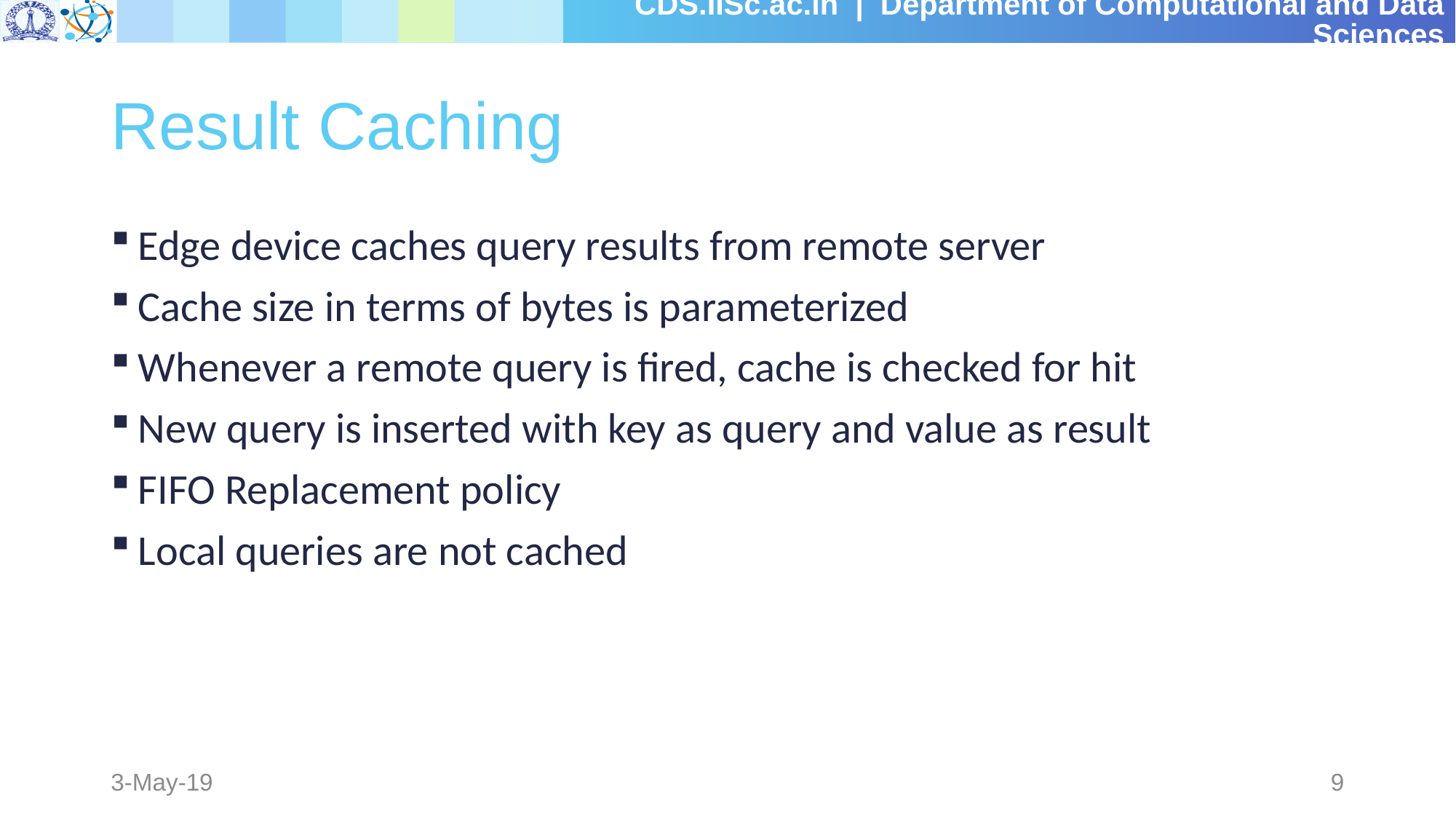

# Result Caching
Edge device caches query results from remote server
Cache size in terms of bytes is parameterized
Whenever a remote query is fired, cache is checked for hit
New query is inserted with key as query and value as result
FIFO Replacement policy
Local queries are not cached
3-May-19

9